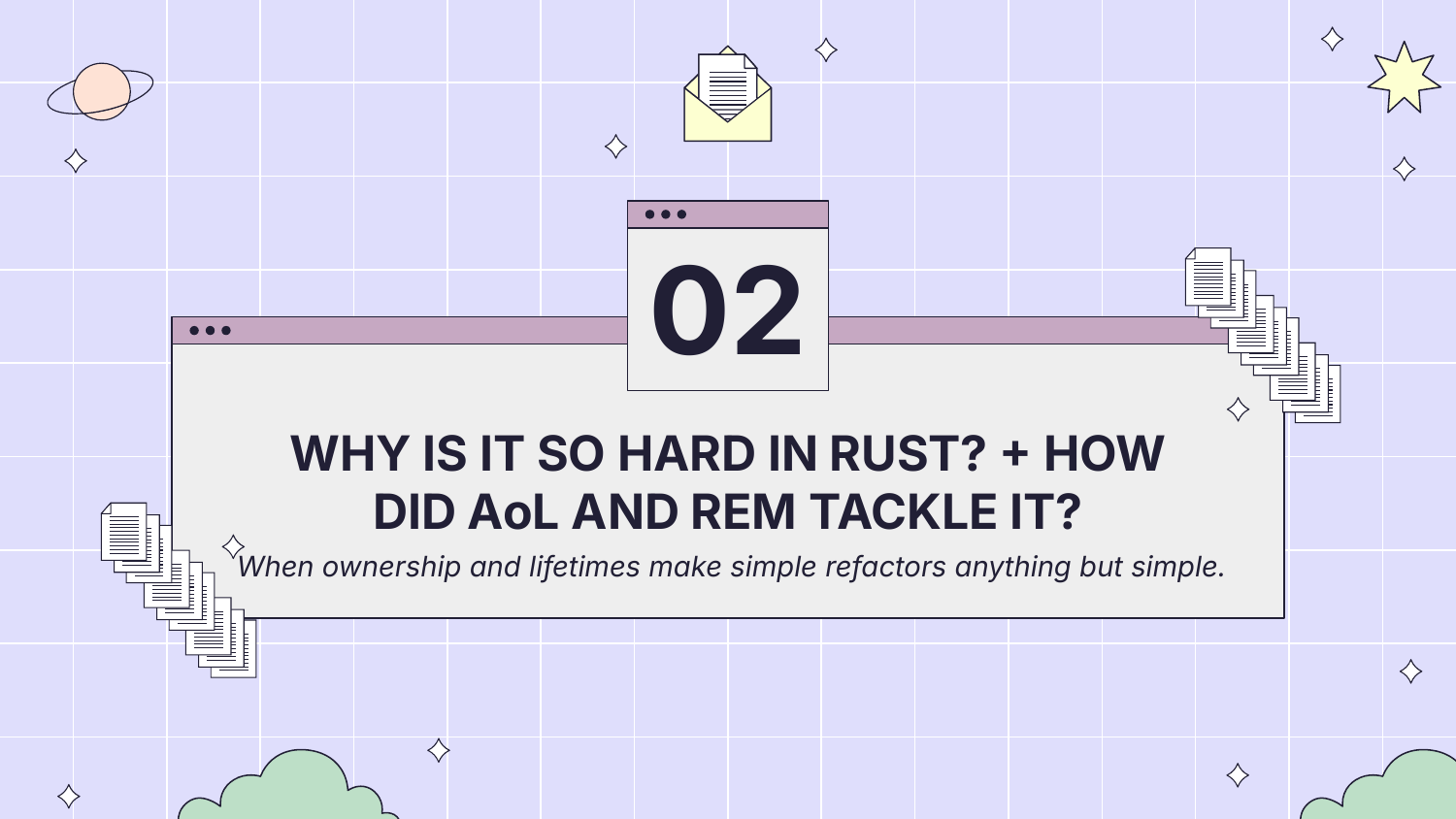

02

# WHY IS IT SO HARD IN RUST? + HOW DID AoL AND REM TACKLE IT?

When ownership and lifetimes make simple refactors anything but simple.